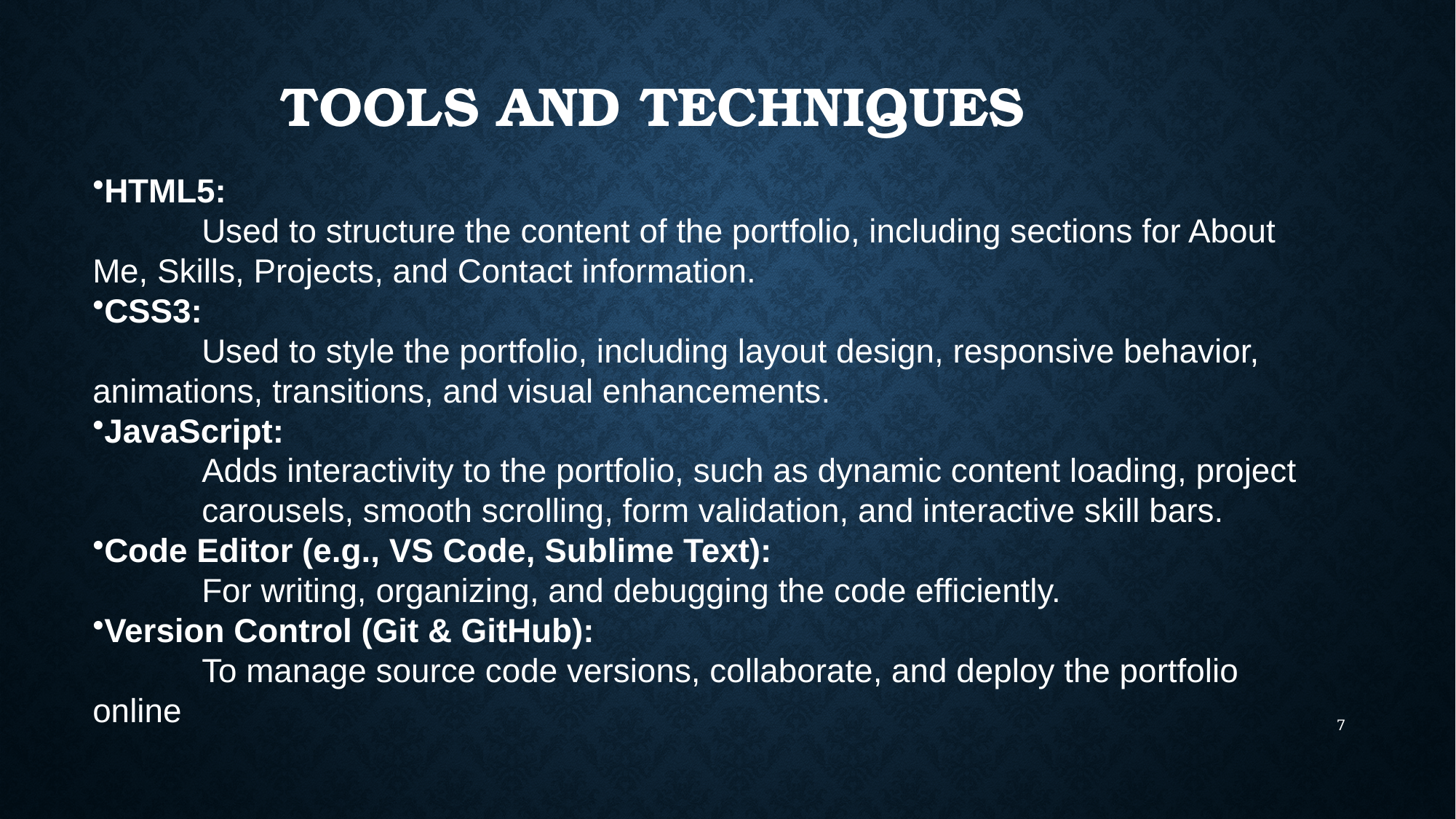

# TOOLS AND TECHNIQUES
HTML5:
	Used to structure the content of the portfolio, including sections for About 	Me, Skills, Projects, and Contact information.
CSS3:
	Used to style the portfolio, including layout design, responsive behavior, 	animations, transitions, and visual enhancements.
JavaScript:
	Adds interactivity to the portfolio, such as dynamic content loading, project 	carousels, smooth scrolling, form validation, and interactive skill bars.
Code Editor (e.g., VS Code, Sublime Text):
	For writing, organizing, and debugging the code efficiently.
Version Control (Git & GitHub):
	To manage source code versions, collaborate, and deploy the portfolio 	online

7